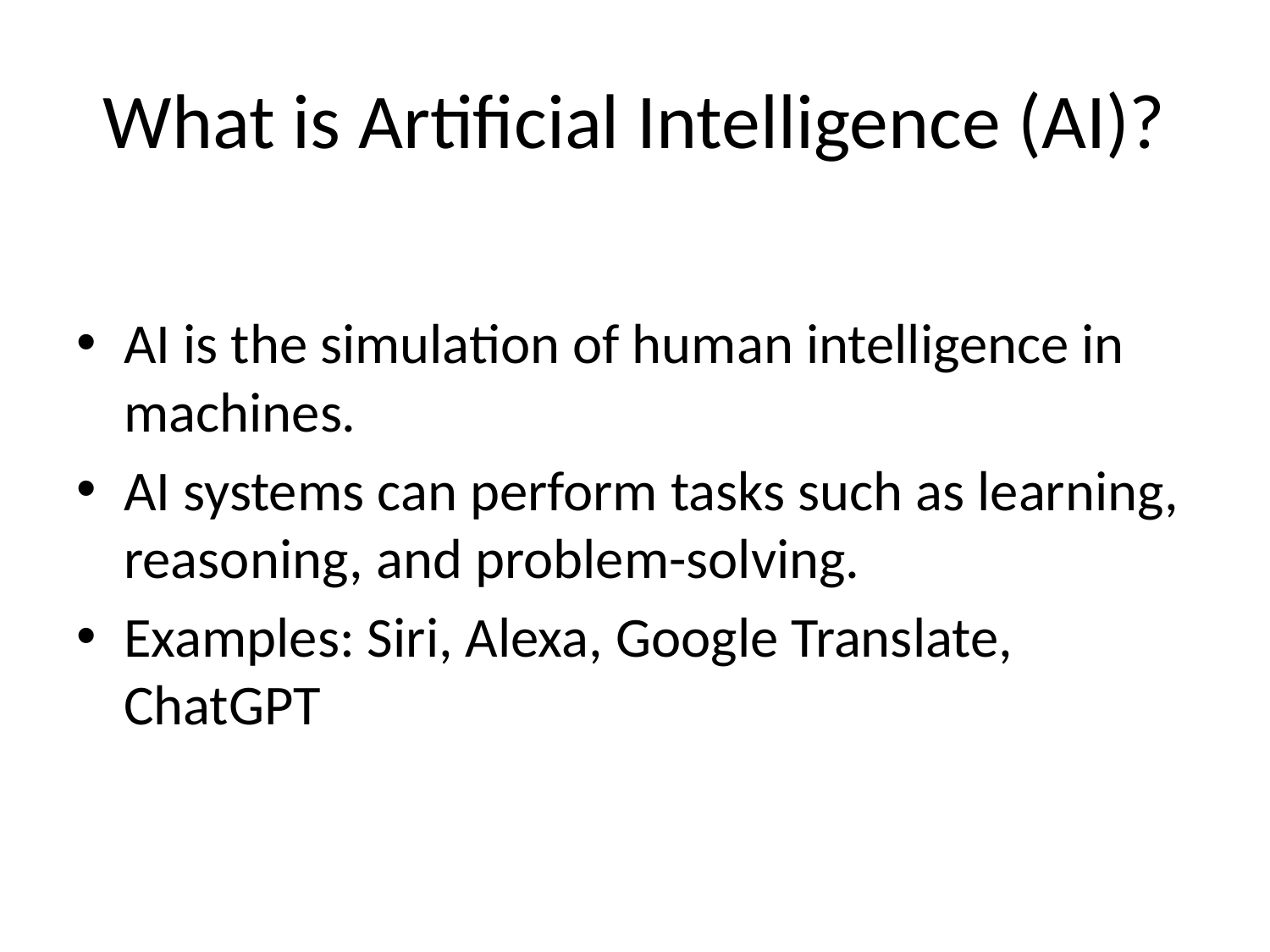

# What is Artificial Intelligence (AI)?

AI is the simulation of human intelligence in machines.
AI systems can perform tasks such as learning, reasoning, and problem-solving.
Examples: Siri, Alexa, Google Translate, ChatGPT